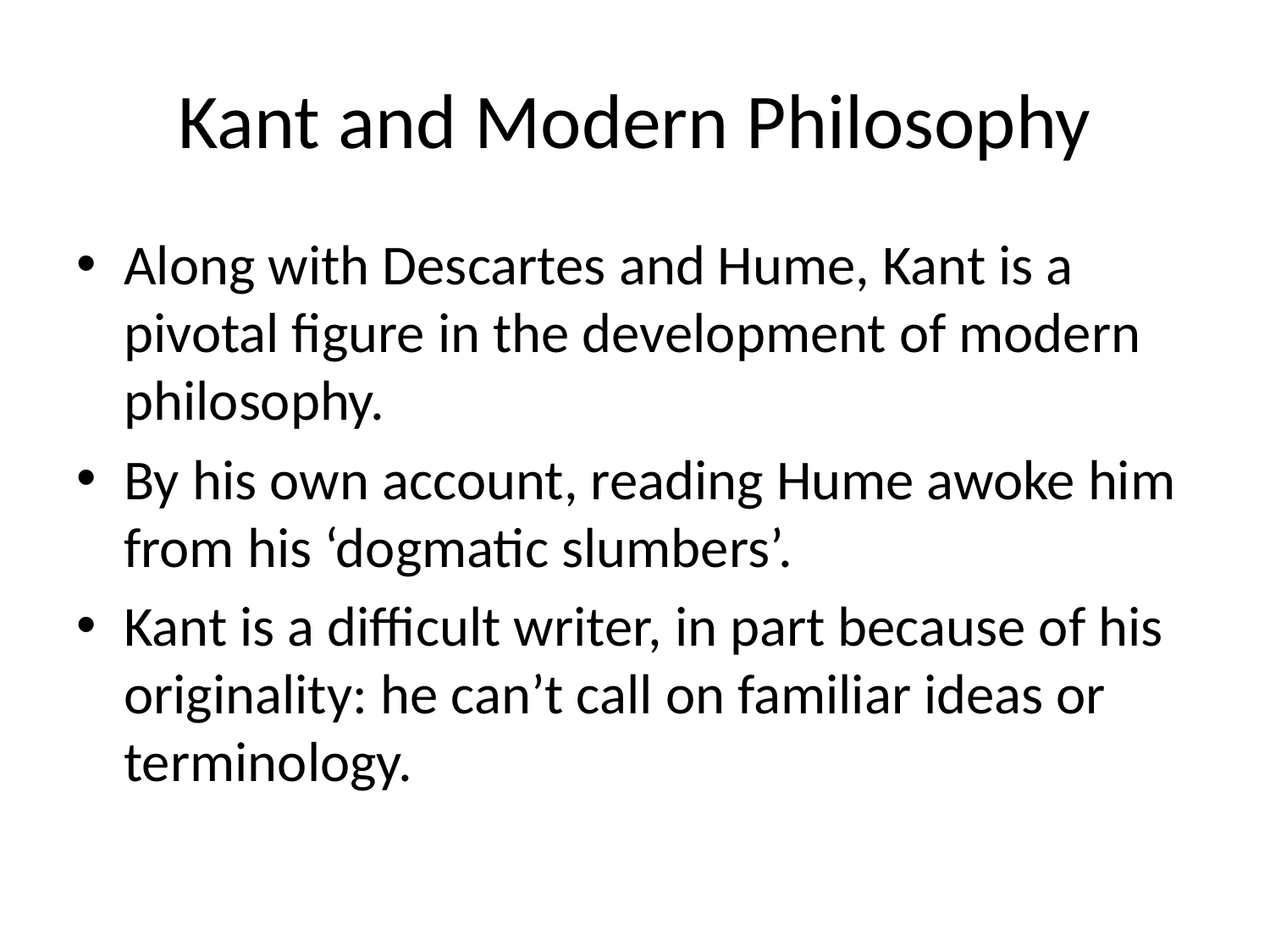

# Kant and Modern Philosophy
Along with Descartes and Hume, Kant is a pivotal figure in the development of modern philosophy.
By his own account, reading Hume awoke him from his ‘dogmatic slumbers’.
Kant is a difficult writer, in part because of his originality: he can’t call on familiar ideas or terminology.